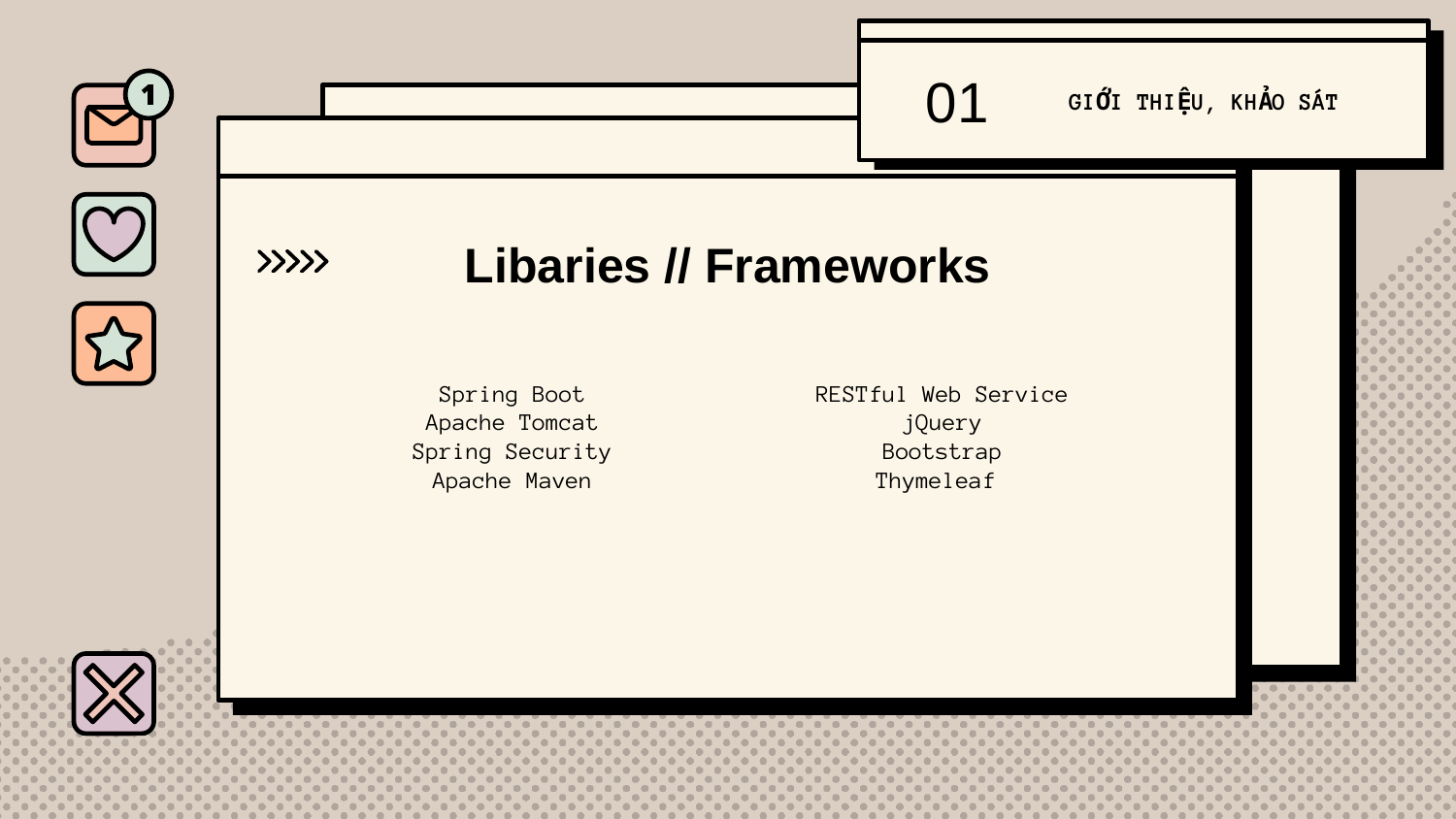

01
GIỚI THIỆU, KHẢO SÁT

# Libaries // Frameworks

Spring Boot
Apache Tomcat
Spring Security
Apache Maven
RESTful Web Service
jQuery
Bootstrap
Thymeleaf